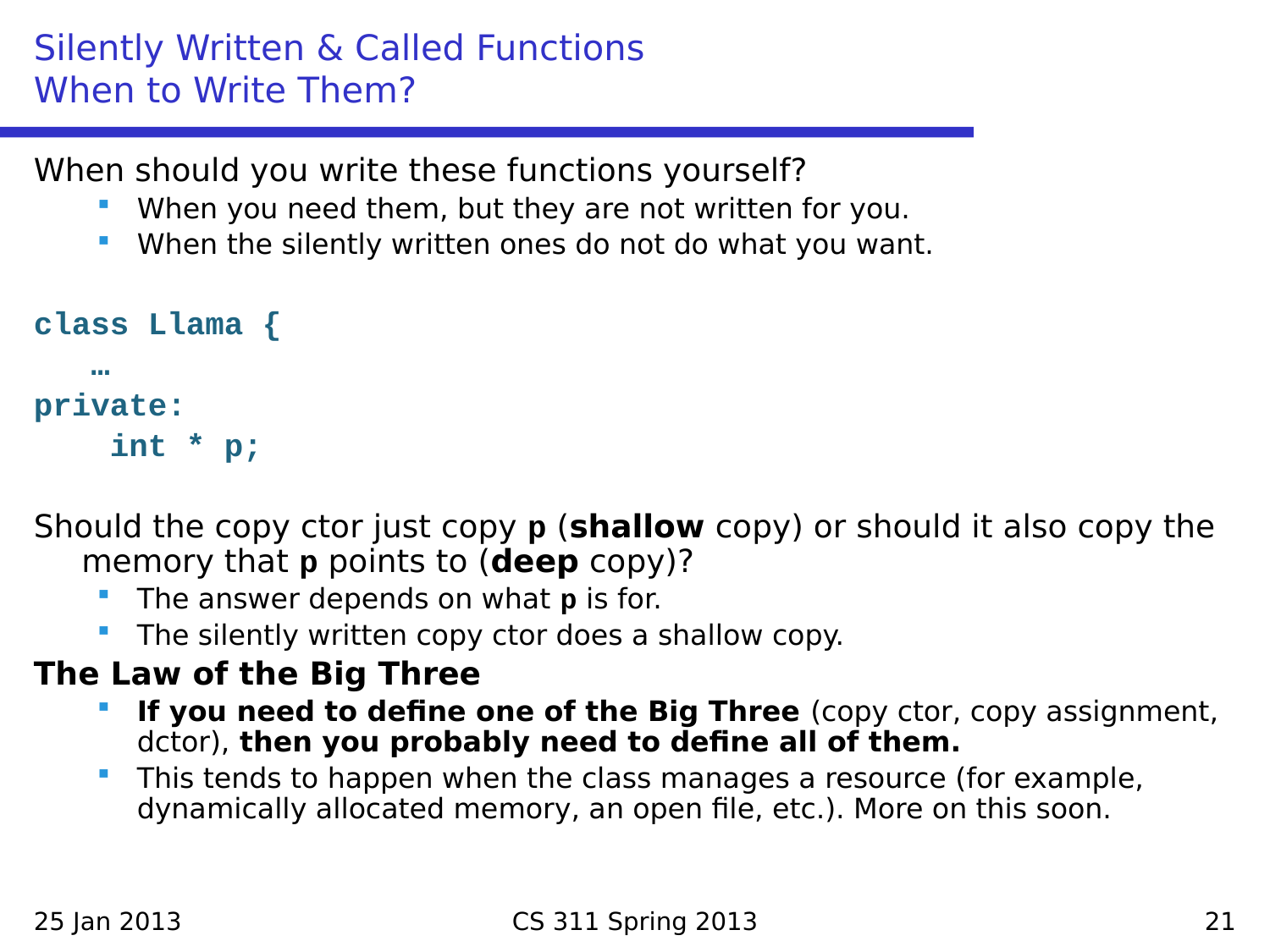

# Silently Written & Called Functions When to Write Them?
When should you write these functions yourself?
When you need them, but they are not written for you.
When the silently written ones do not do what you want.

class Llama {
   …
private:
    int * p;

Should the copy ctor just copy p (shallow copy) or should it also copy the memory that p points to (deep copy)?
The answer depends on what p is for.
The silently written copy ctor does a shallow copy.
The Law of the Big Three
If you need to define one of the Big Three (copy ctor, copy assignment, dctor), then you probably need to define all of them.
This tends to happen when the class manages a resource (for example, dynamically allocated memory, an open file, etc.). More on this soon.
25 Jan 2013
CS 311 Spring 2013
21